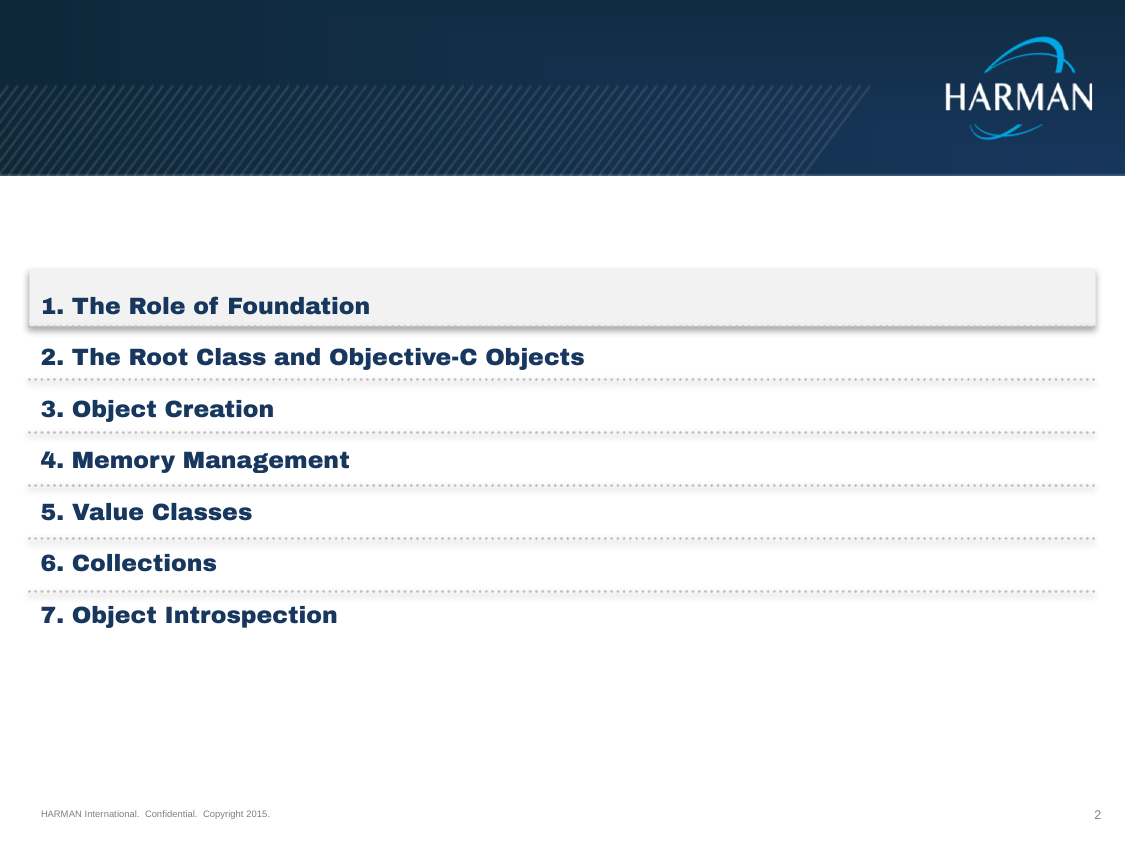

AGENDA

1. The Role of Foundation
2. The Root Class and Objective-C Objects
3. Object Creation
4. Memory Management
5. Value Classes
6. Collections
7. Object Introspection